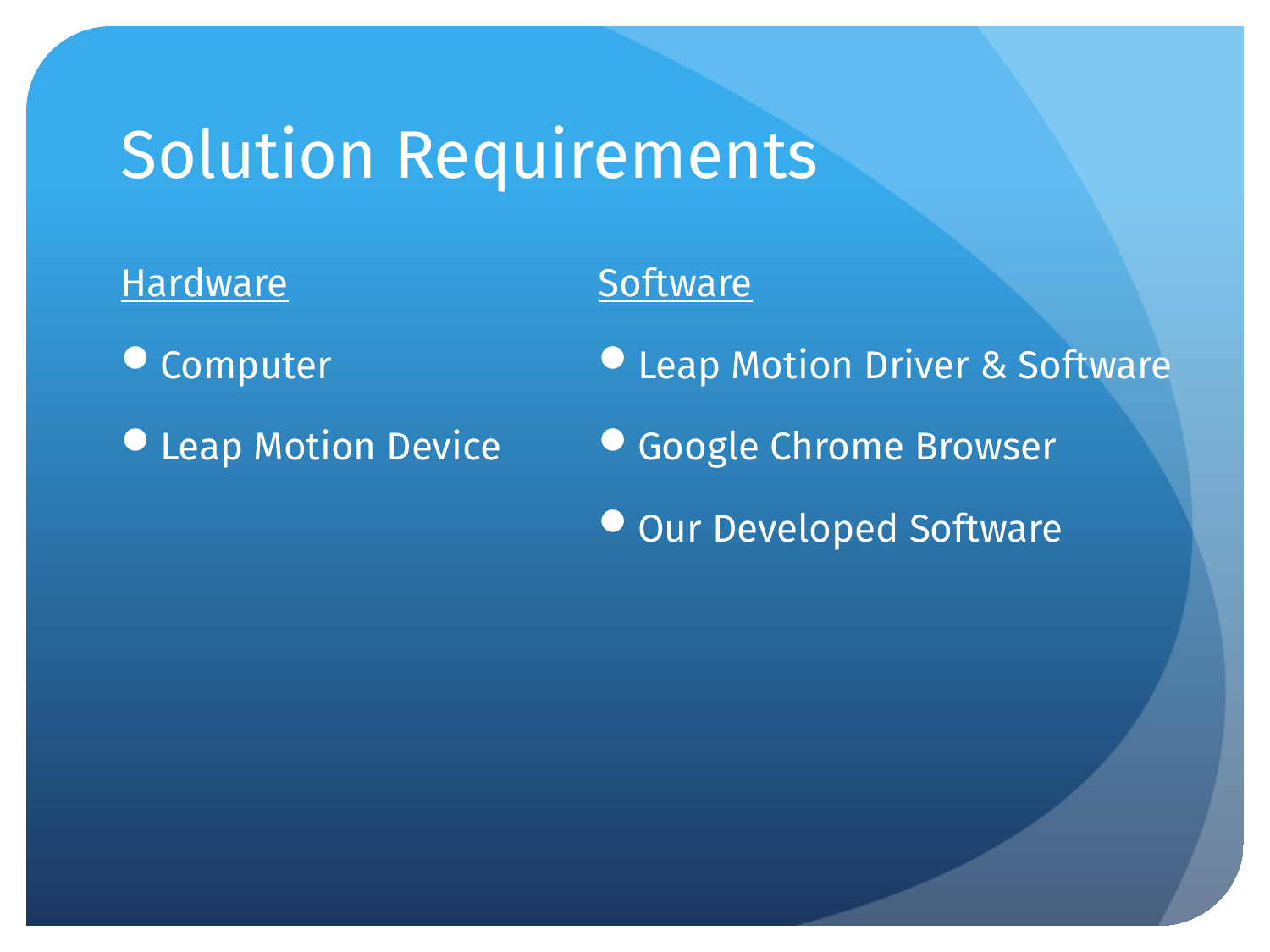

# Solution Requirements
Hardware
Computer
Leap Motion Device
Software
Leap Motion Driver & Software
Google Chrome Browser
Our Developed Software